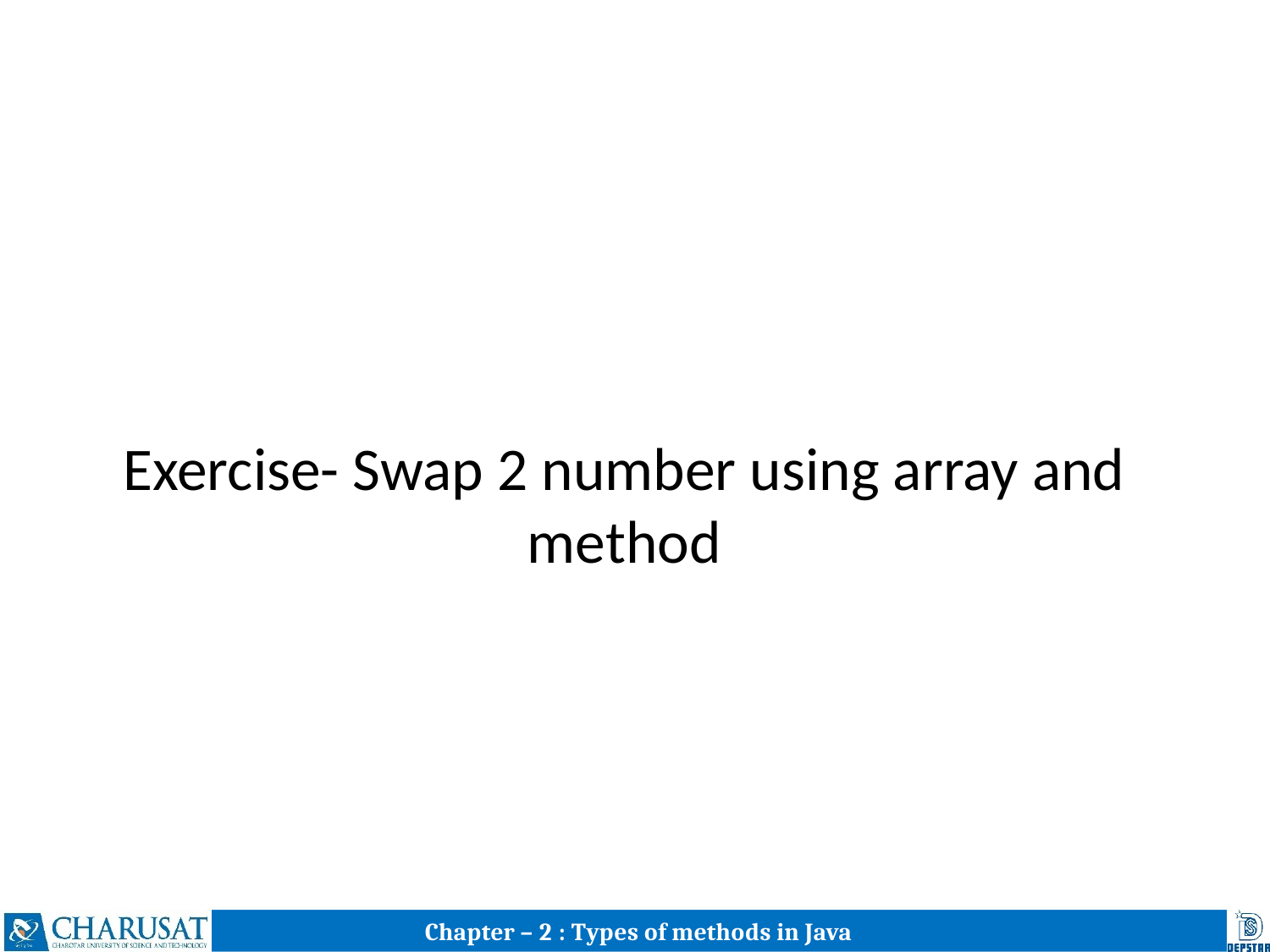

# Exercise- Swap 2 number using array and method